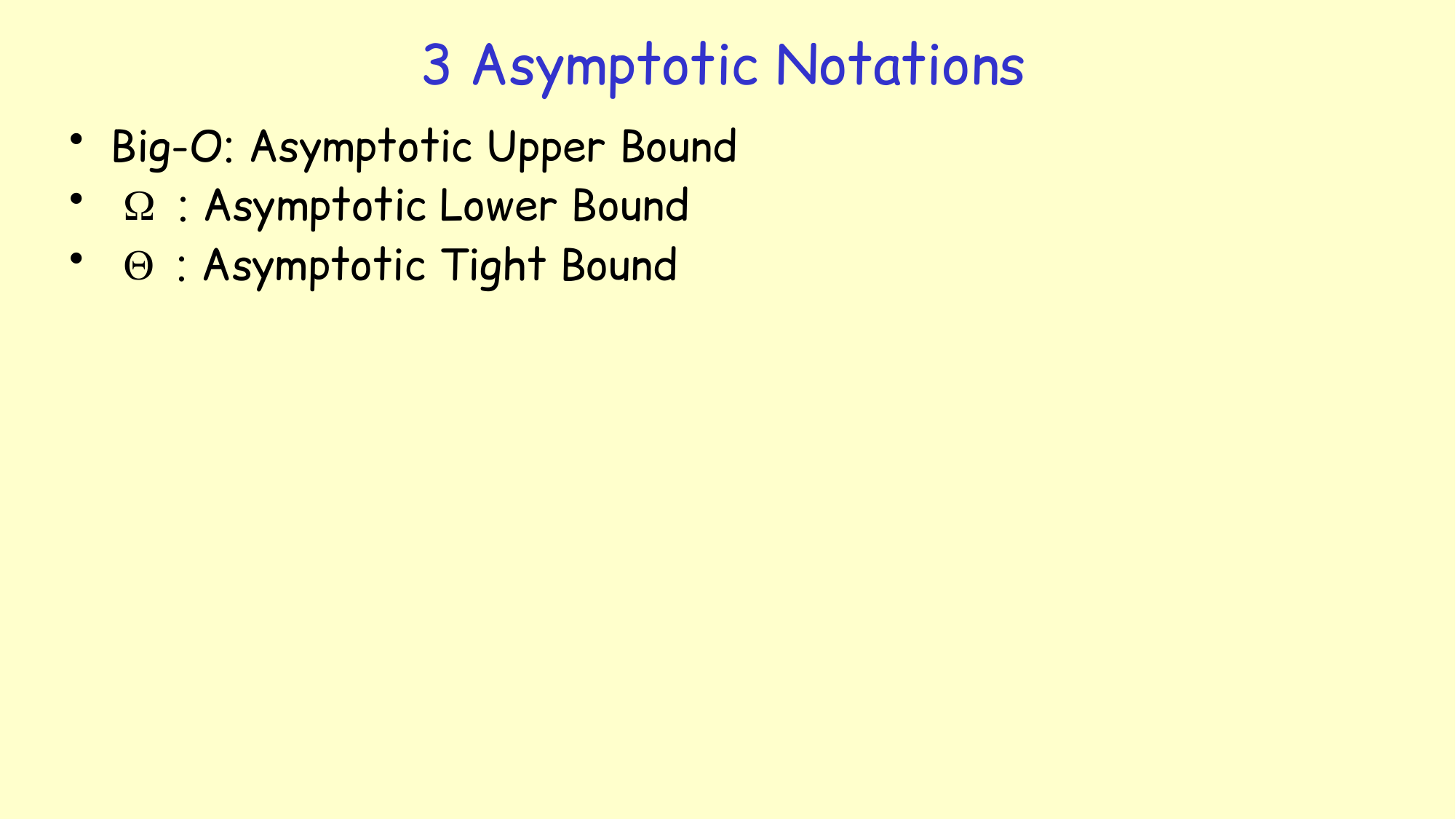

# 3 Asymptotic Notations
Big-O: Asymptotic Upper Bound
 Ω : Asymptotic Lower Bound
 Θ : Asymptotic Tight Bound